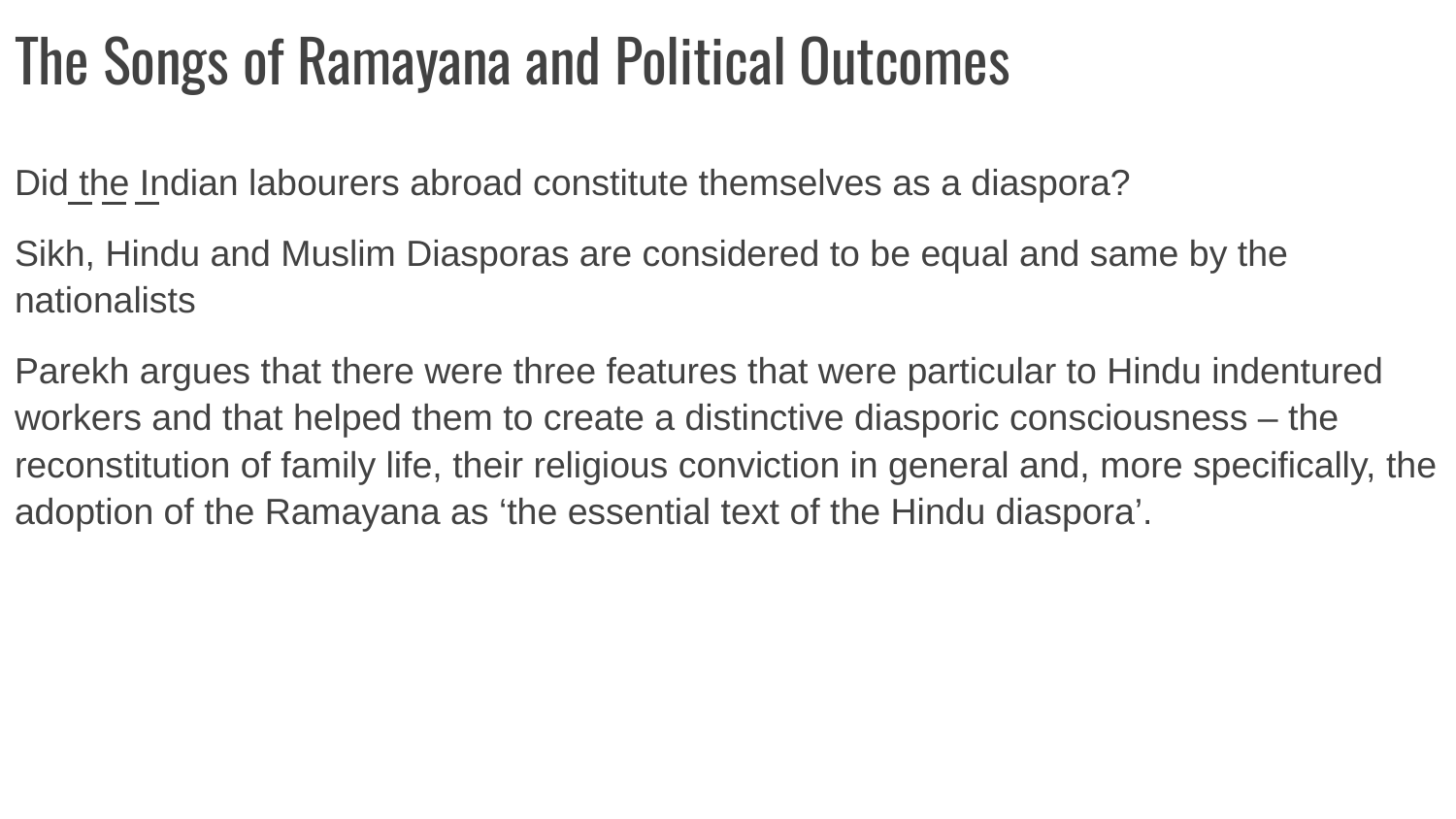

# The Songs of Ramayana and Political Outcomes
Did the Indian labourers abroad constitute themselves as a diaspora?
Sikh, Hindu and Muslim Diasporas are considered to be equal and same by the nationalists
Parekh argues that there were three features that were particular to Hindu indentured workers and that helped them to create a distinctive diasporic consciousness – the reconstitution of family life, their religious conviction in general and, more specifically, the adoption of the Ramayana as ‘the essential text of the Hindu diaspora’.